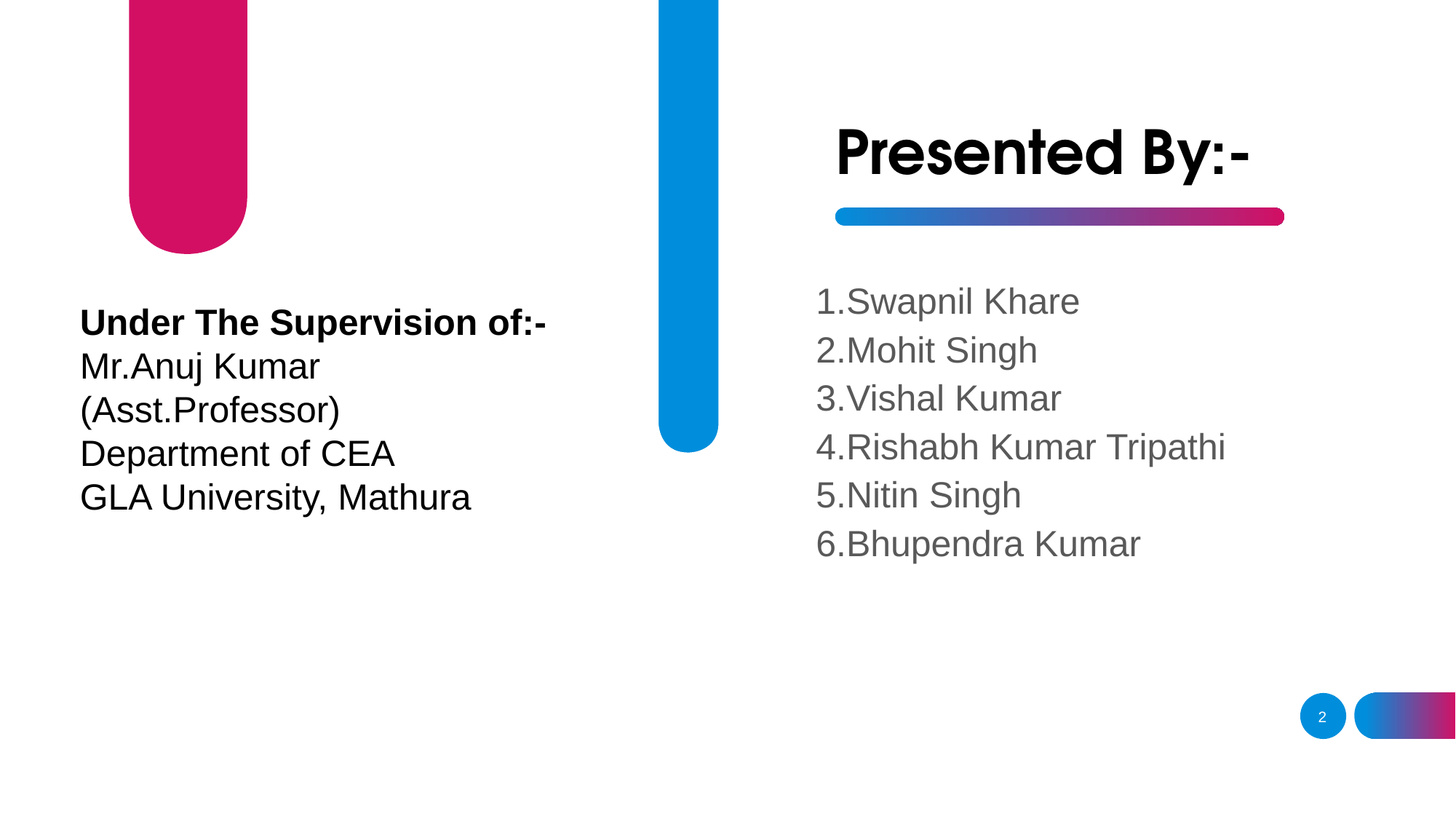

# Presented By:-

1.Swapnil Khare
2.Mohit Singh
3.Vishal Kumar
4.Rishabh Kumar Tripathi
5.Nitin Singh
6.Bhupendra Kumar
Under The Supervision of:-
Mr.Anuj Kumar
(Asst.Professor)
Department of CEA
GLA University, Mathura
2